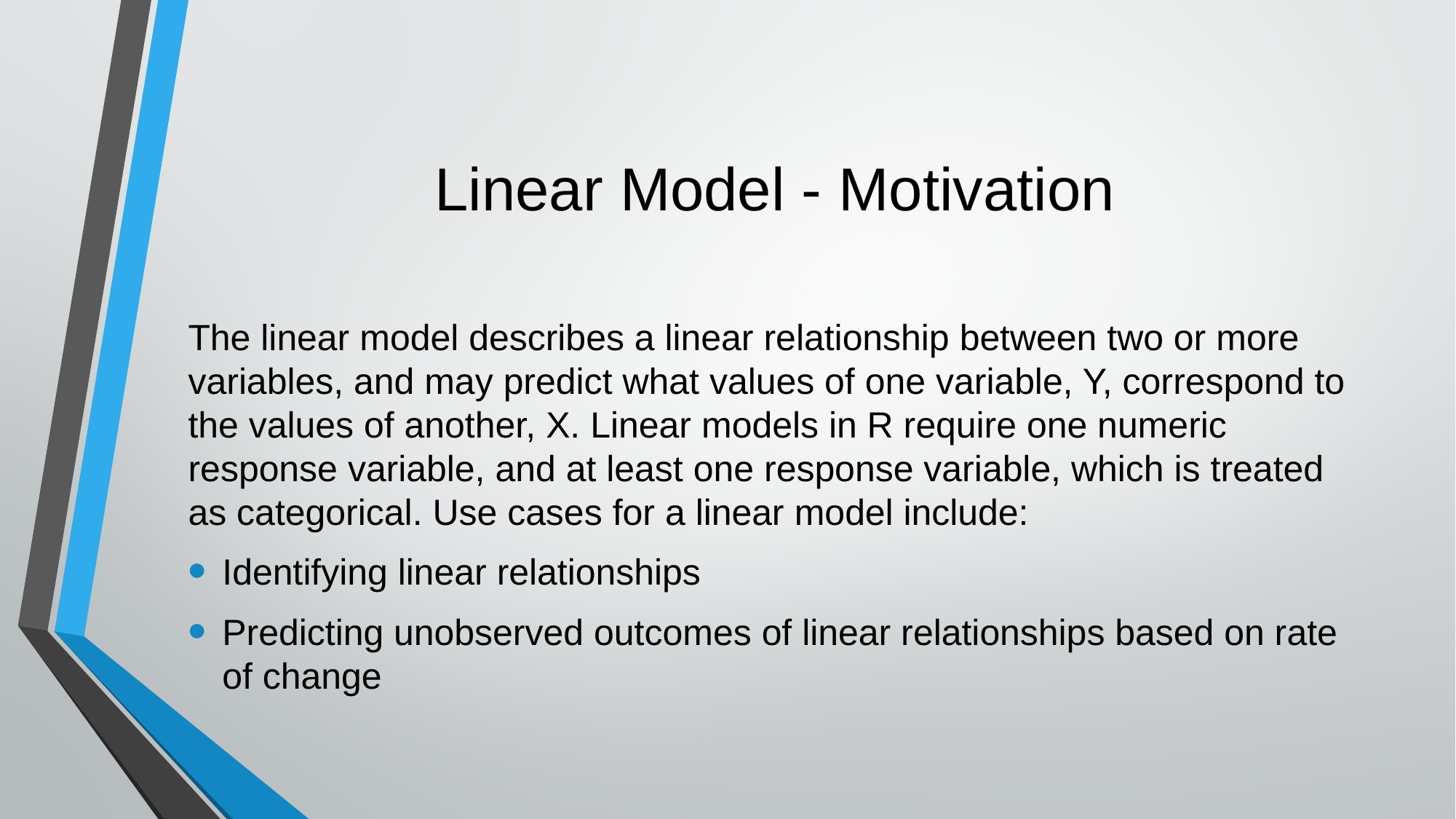

# Linear Model - Motivation
The linear model describes a linear relationship between two or more variables, and may predict what values of one variable, Y, correspond to the values of another, X. Linear models in R require one numeric response variable, and at least one response variable, which is treated as categorical. Use cases for a linear model include:
Identifying linear relationships
Predicting unobserved outcomes of linear relationships based on rate of change